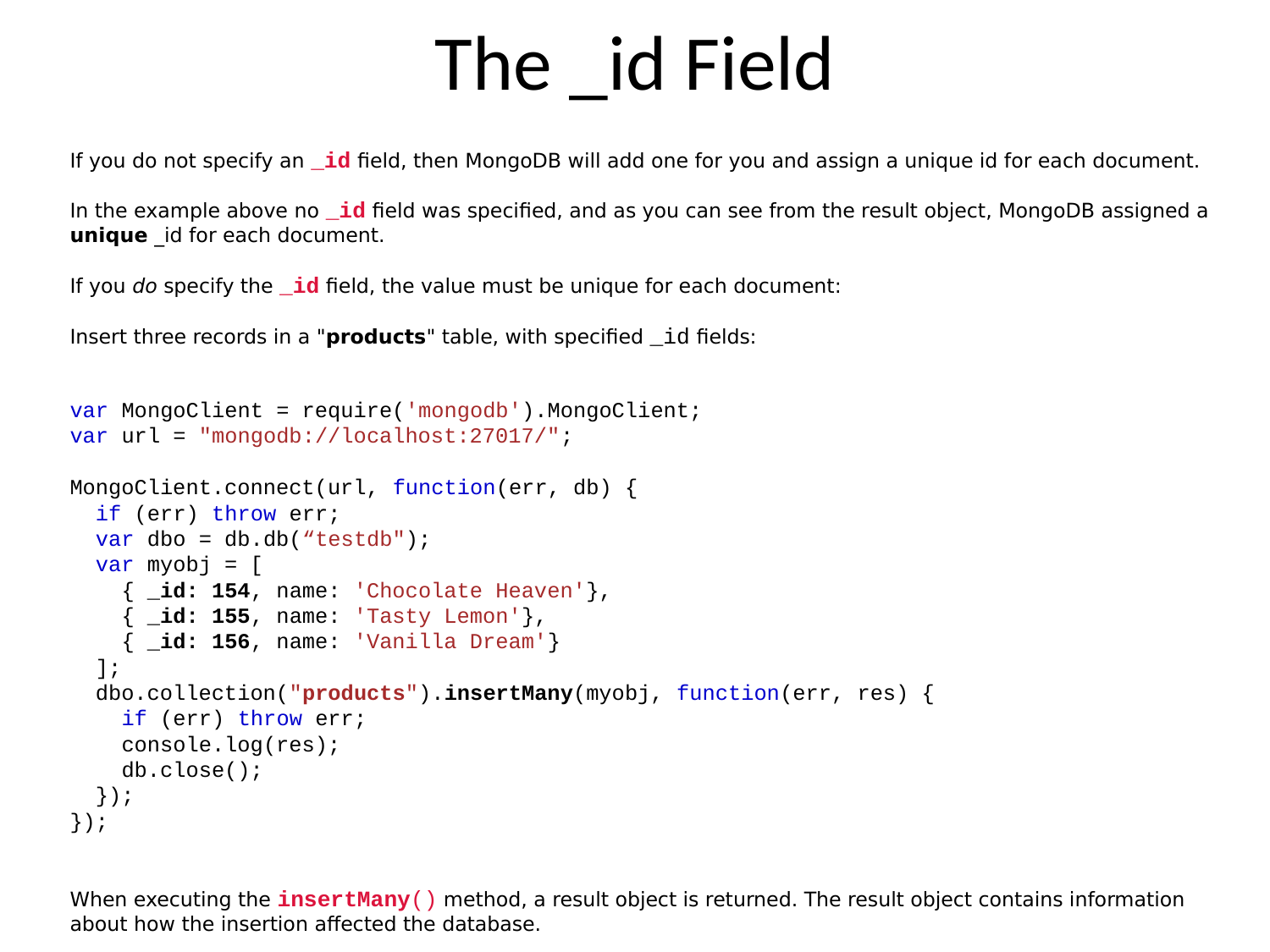

# The _id Field
If you do not specify an _id field, then MongoDB will add one for you and assign a unique id for each document.

In the example above no _id field was specified, and as you can see from the result object, MongoDB assigned a unique _id for each document.

If you do specify the _id field, the value must be unique for each document:

Insert three records in a "products" table, with specified _id fields:

var MongoClient = require('mongodb').MongoClient;
var url = "mongodb://localhost:27017/";

MongoClient.connect(url, function(err, db) {
  if (err) throw err;
  var dbo = db.db(“testdb");
  var myobj = [
    { _id: 154, name: 'Chocolate Heaven'},
    { _id: 155, name: 'Tasty Lemon'},
    { _id: 156, name: 'Vanilla Dream'}
  ];
  dbo.collection("products").insertMany(myobj, function(err, res) {
    if (err) throw err;
    console.log(res);
    db.close();
  });
});

When executing the insertMany() method, a result object is returned. The result object contains information about how the insertion affected the database.